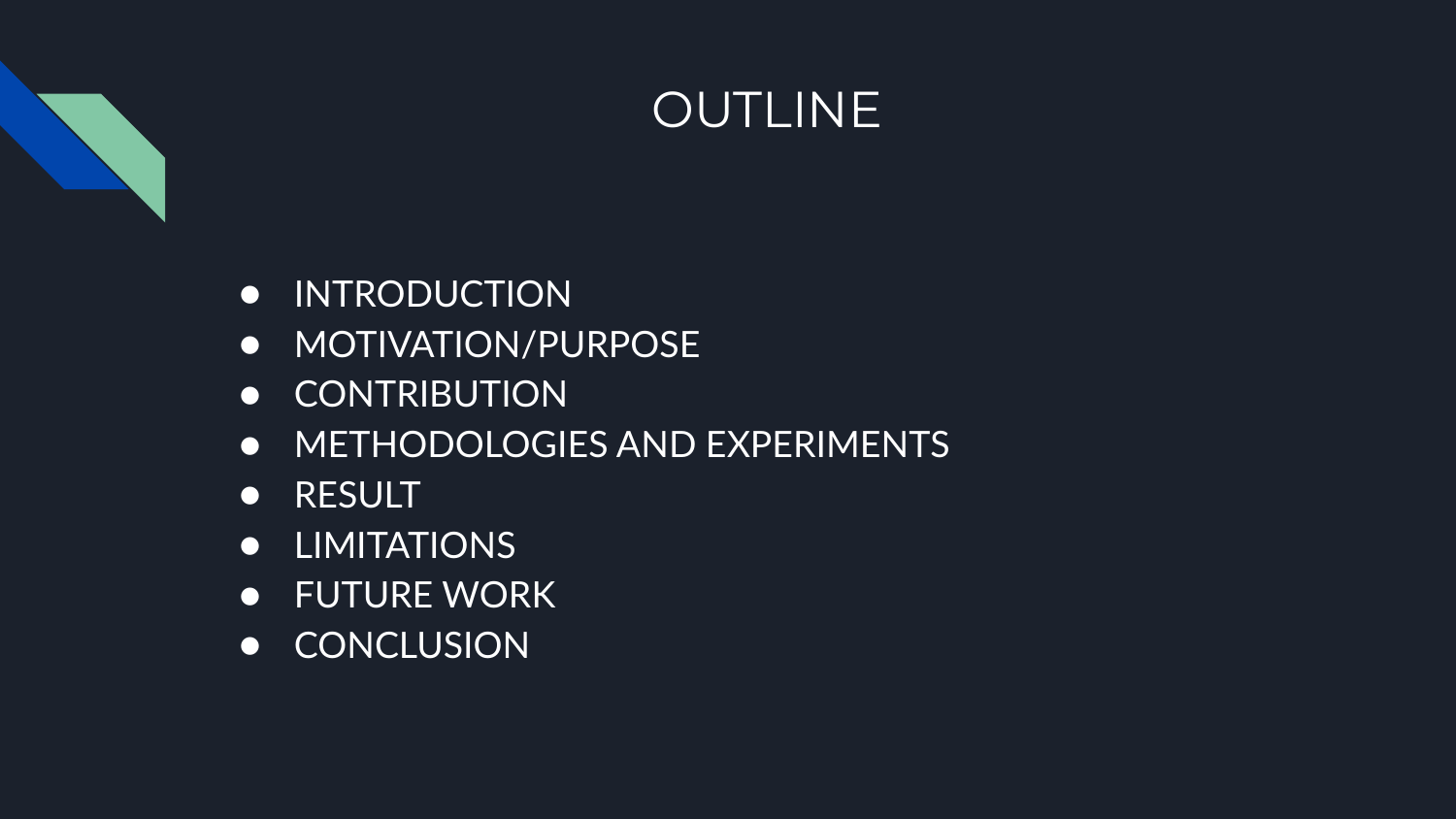

# OUTLINE
INTRODUCTION
MOTIVATION/PURPOSE
CONTRIBUTION
METHODOLOGIES AND EXPERIMENTS
RESULT
LIMITATIONS
FUTURE WORK
CONCLUSION